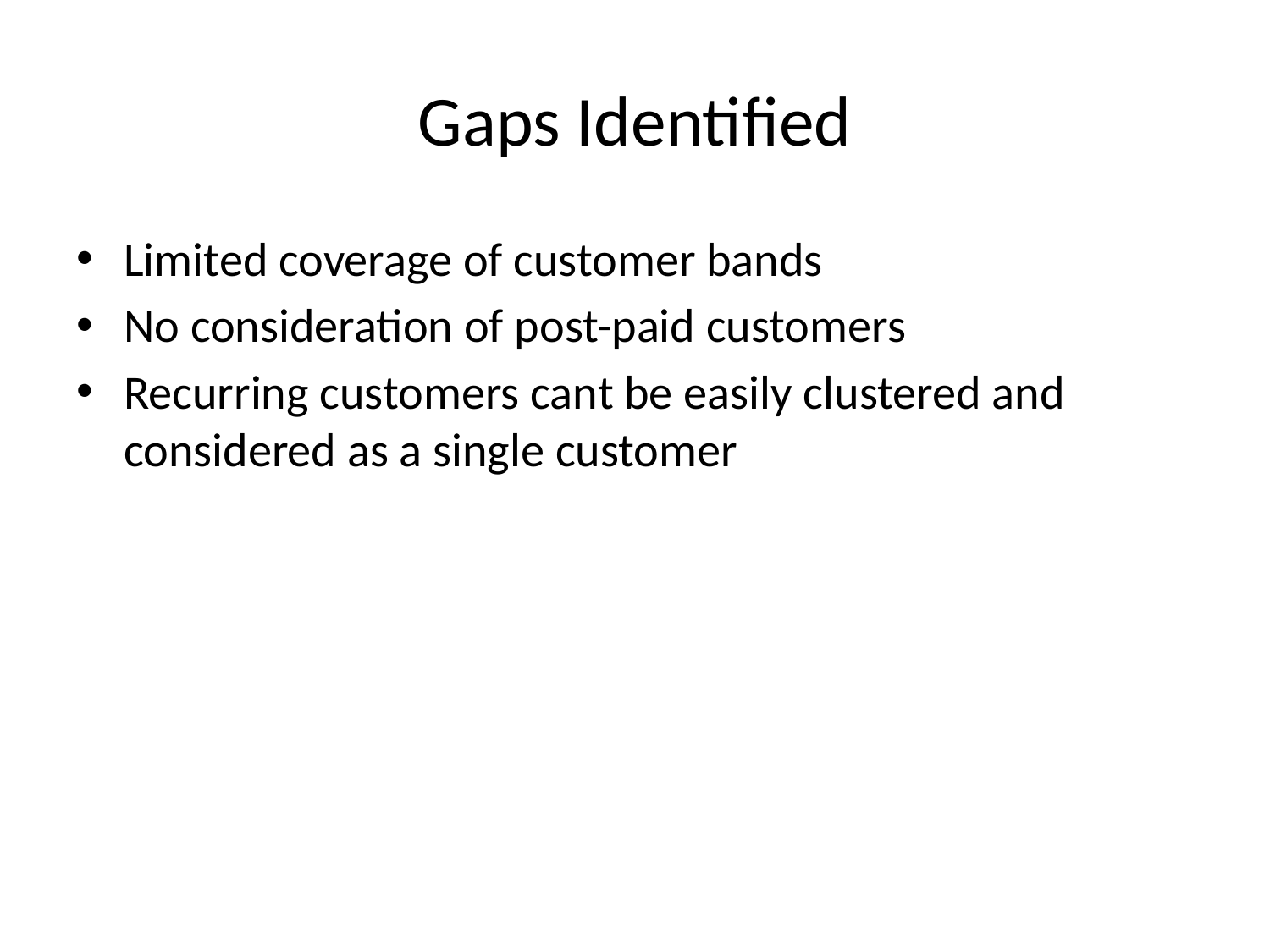

# Gaps Identified
Limited coverage of customer bands
No consideration of post-paid customers
Recurring customers cant be easily clustered and considered as a single customer